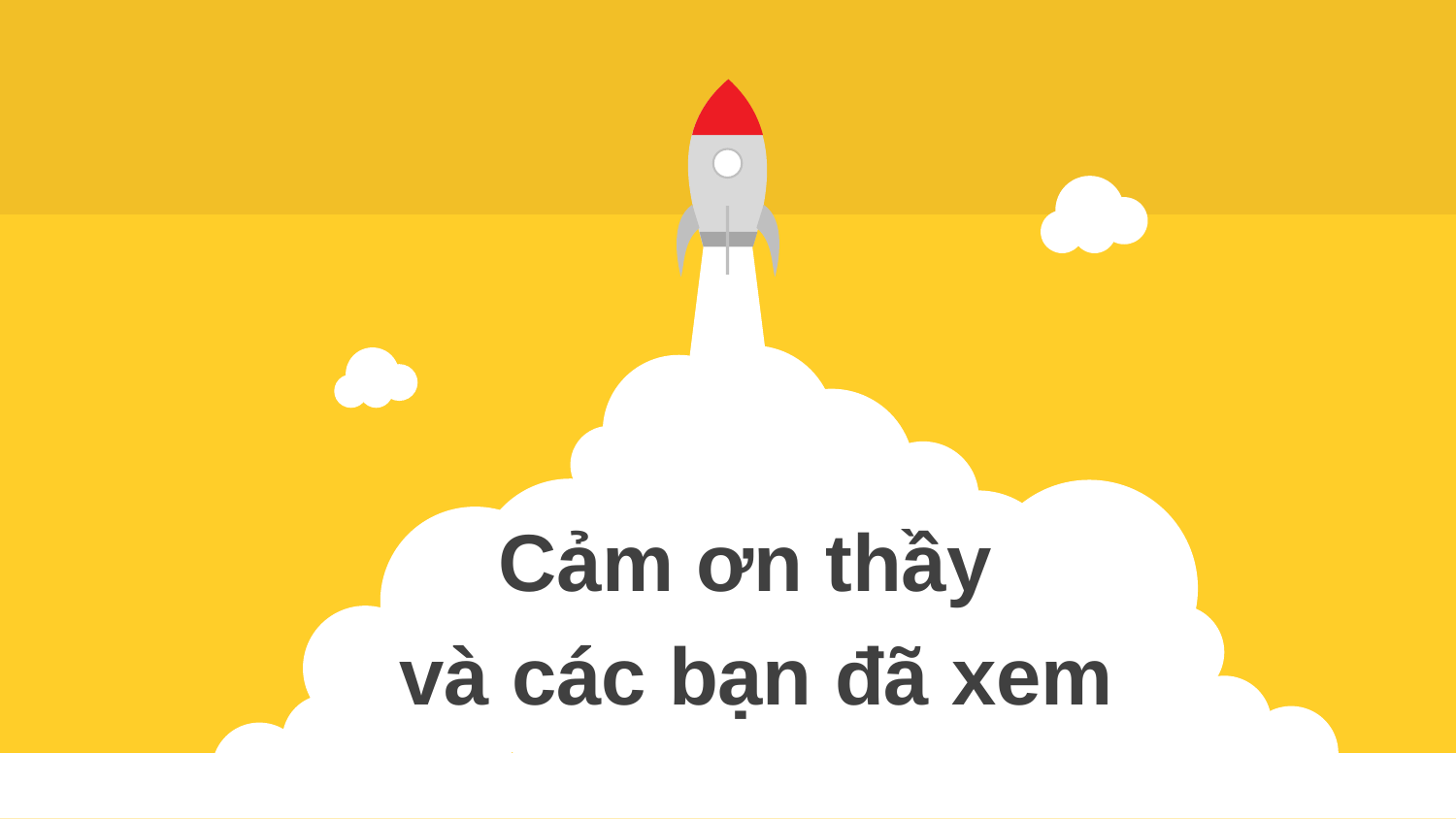

Cảm ơn thầy
và các bạn đã xem